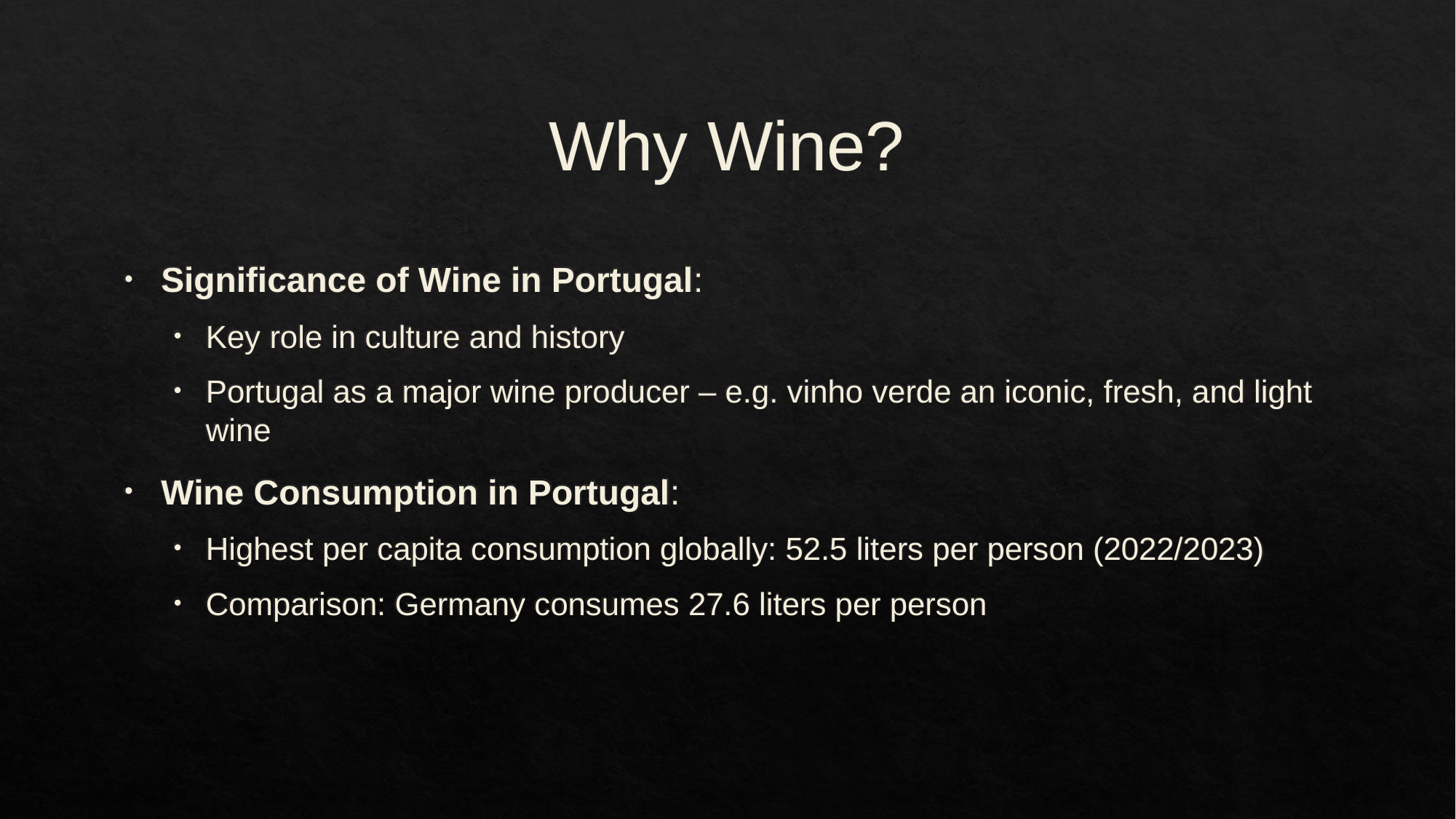

# Why Wine?
Significance of Wine in Portugal:
Key role in culture and history
Portugal as a major wine producer – e.g. vinho verde an iconic, fresh, and light wine
Wine Consumption in Portugal:
Highest per capita consumption globally: 52.5 liters per person (2022/2023)
Comparison: Germany consumes 27.6 liters per person